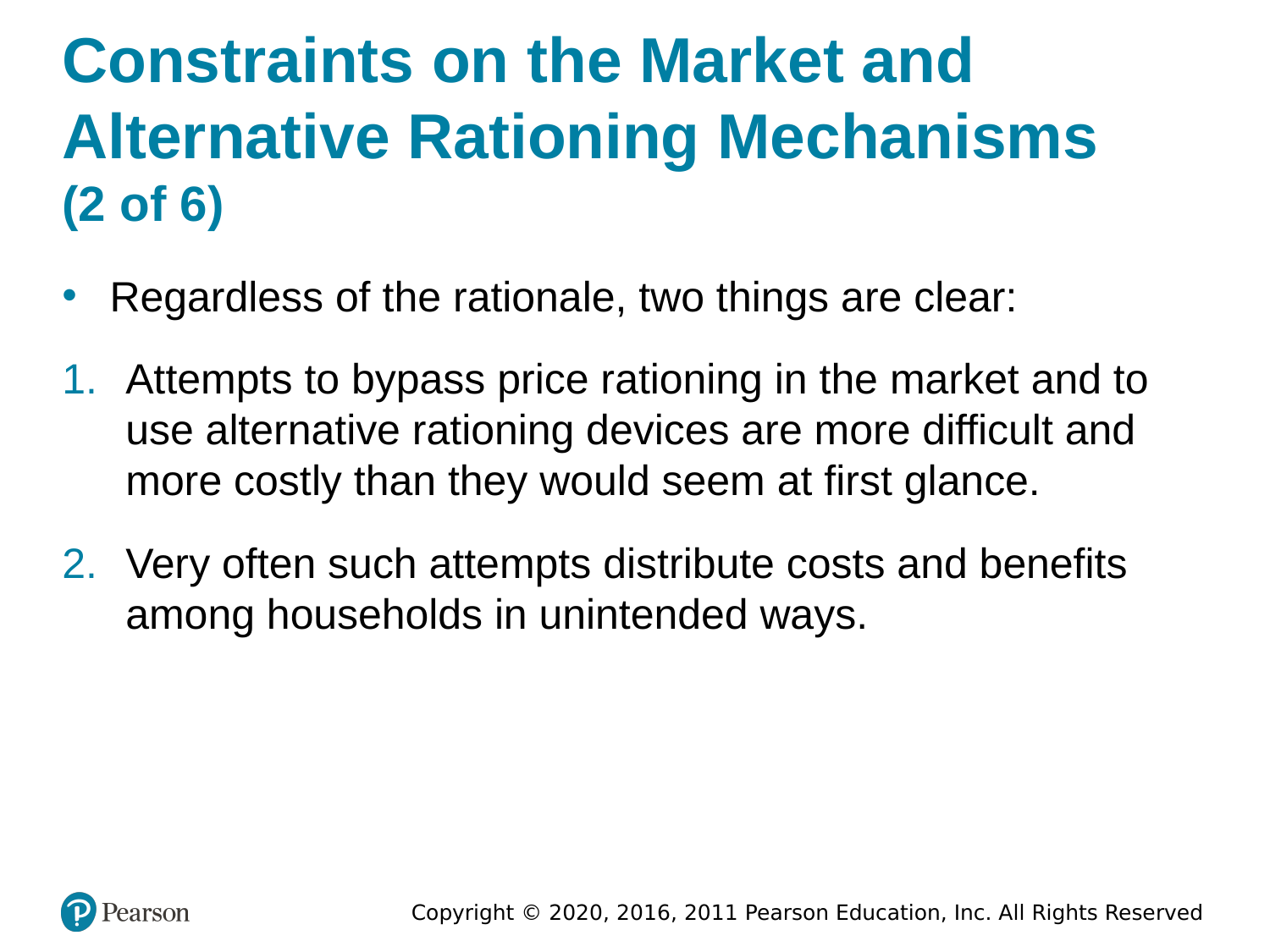

# Constraints on the Market and Alternative Rationing Mechanisms   (2 of 6)
Regardless of the rationale, two things are clear:
Attempts to bypass price rationing in the market and to use alternative rationing devices are more difficult and more costly than they would seem at first glance.
Very often such attempts distribute costs and benefits among households in unintended ways.